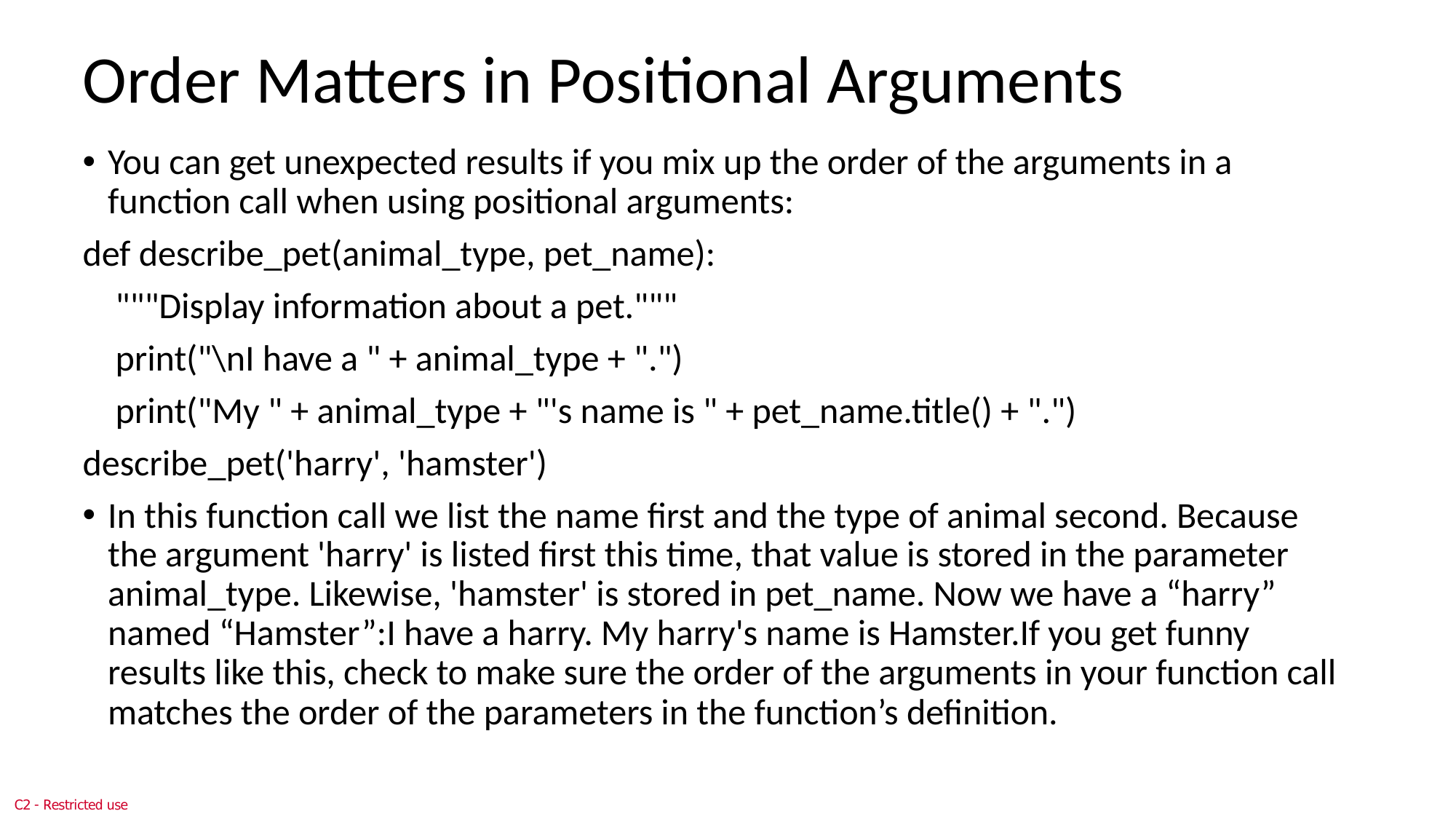

# Order Matters in Positional Arguments
You can get unexpected results if you mix up the order of the arguments in a function call when using positional arguments:
def describe_pet(animal_type, pet_name):
    """Display information about a pet."""
    print("\nI have a " + animal_type + ".")
    print("My " + animal_type + "'s name is " + pet_name.title() + ".")
describe_pet('harry', 'hamster')
In this function call we list the name first and the type of animal second. Because the argument 'harry' is listed first this time, that value is stored in the parameter animal_type. Likewise, 'hamster' is stored in pet_name. Now we have a “harry” named “Hamster”:I have a harry. My harry's name is Hamster.If you get funny results like this, check to make sure the order of the arguments in your function call matches the order of the parameters in the function’s definition.